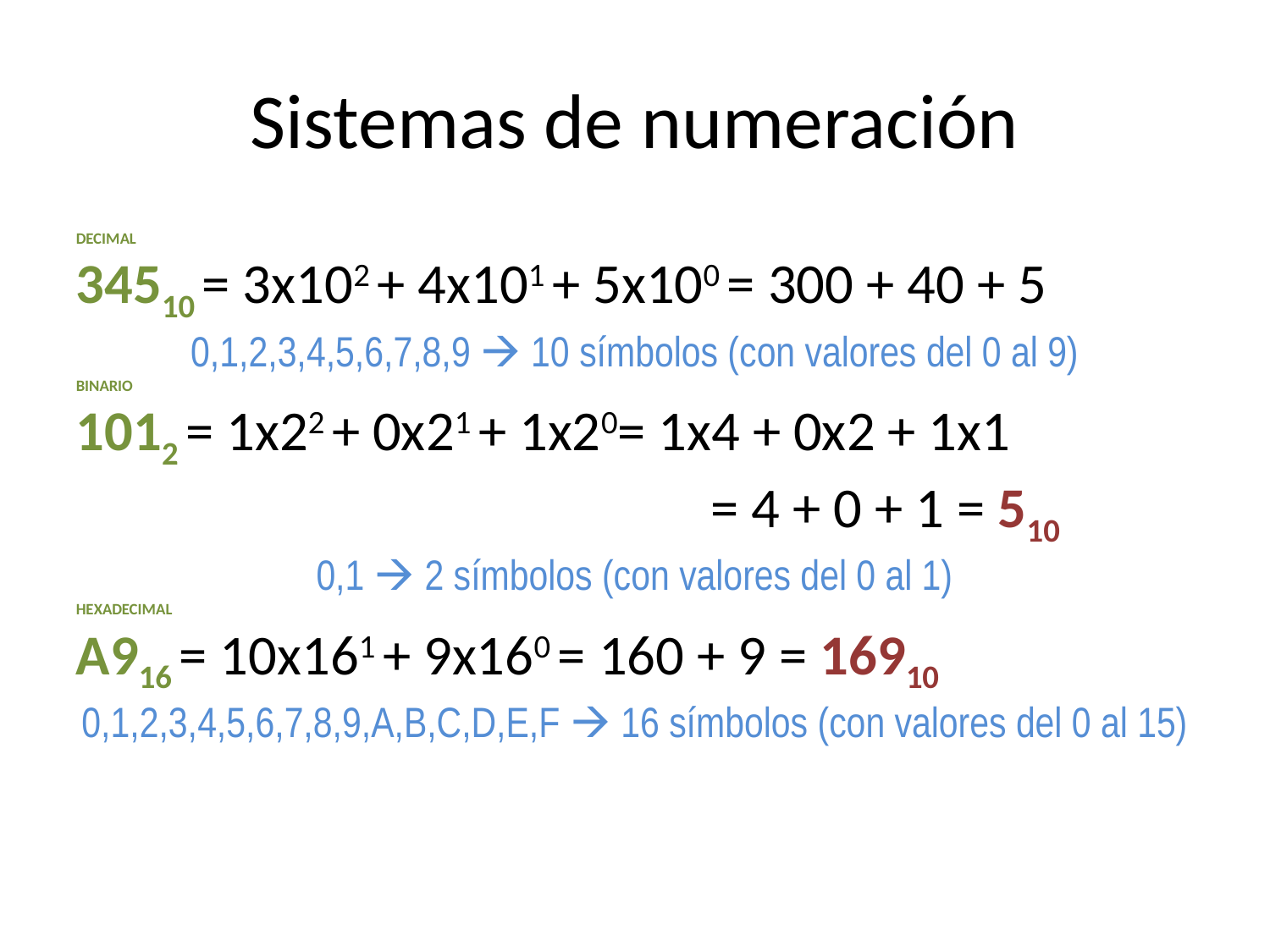

Sistemas de numeración
DECIMAL
34510 = 3x102 + 4x101 + 5x100 = 300 + 40 + 5
0,1,2,3,4,5,6,7,8,9 🡪 10 símbolos (con valores del 0 al 9)
BINARIO
1012 = 1x22 + 0x21 + 1x20= 1x4 + 0x2 + 1x1
					= 4 + 0 + 1 = 510
0,1 🡪 2 símbolos (con valores del 0 al 1)
HEXADECIMAL
A916 = 10x161 + 9x160 = 160 + 9 = 16910
0,1,2,3,4,5,6,7,8,9,A,B,C,D,E,F 🡪 16 símbolos (con valores del 0 al 15)